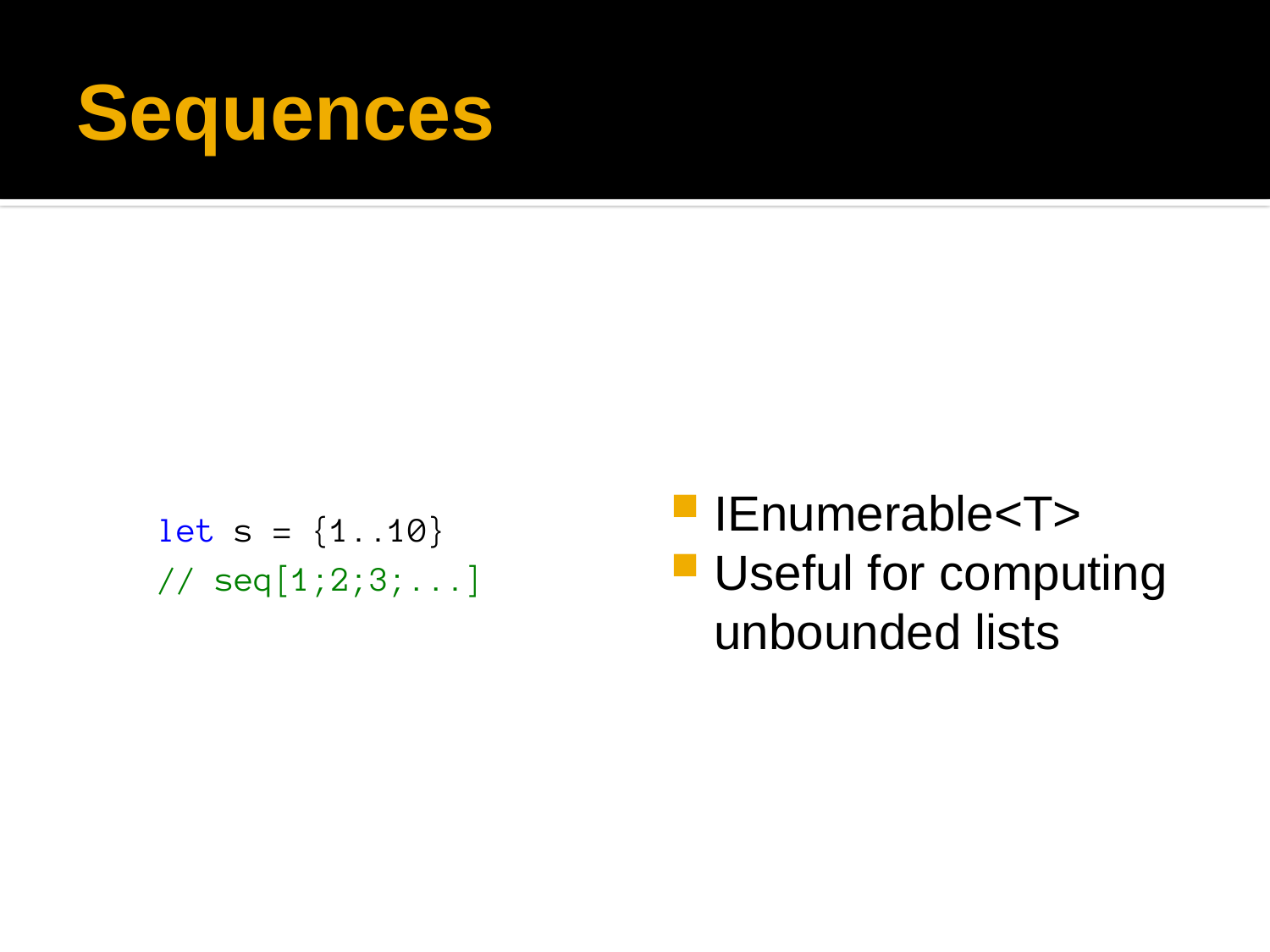

# Sequences
let s = {1..10}
// seq[1;2;3;...]

IEnumerable<T>
Useful for computing unbounded lists